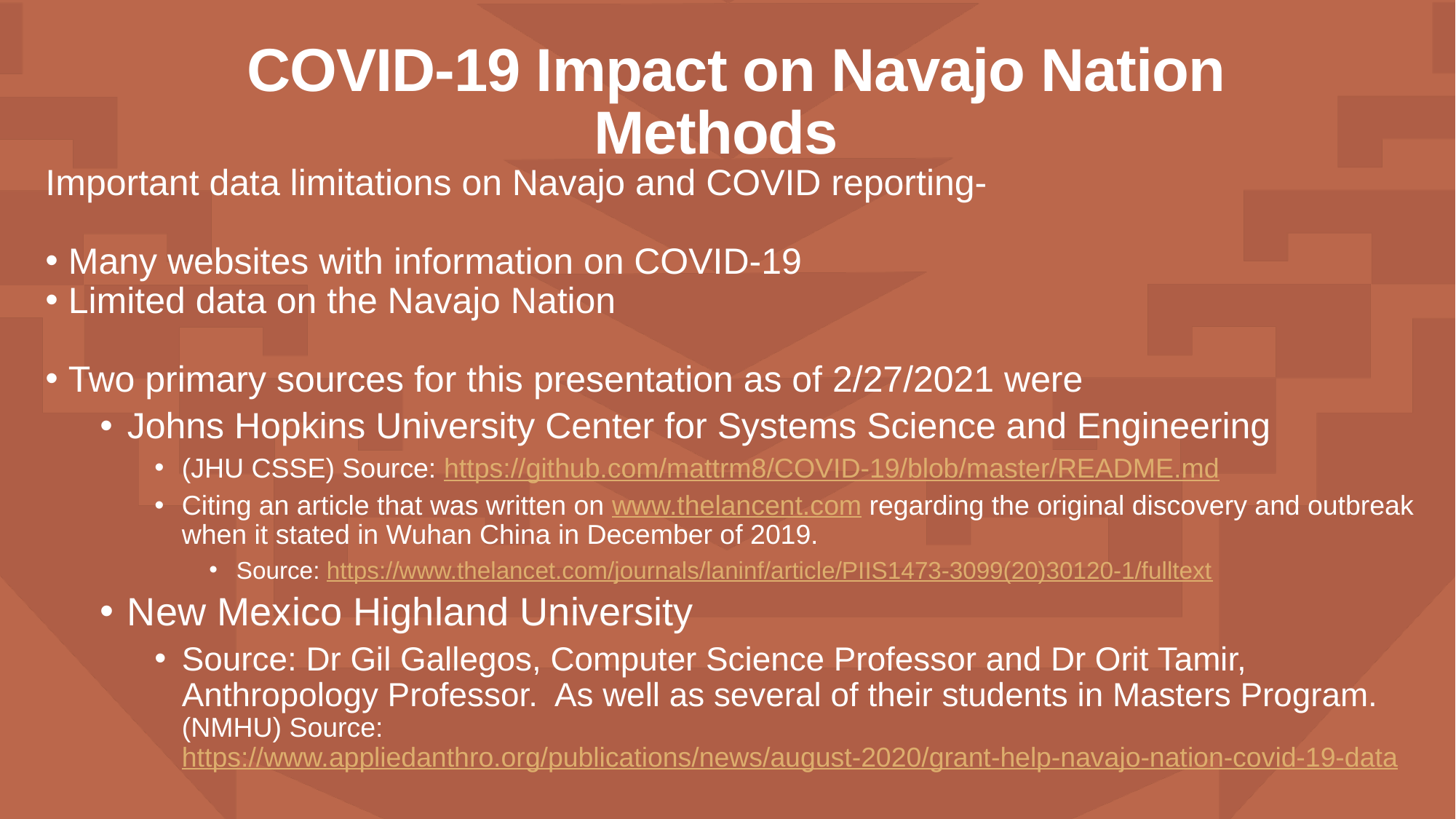

COVID-19 Impact on Navajo Nation
# Methods
Important data limitations on Navajo and COVID reporting-

 Many websites with information on COVID-19
 Limited data on the Navajo Nation

 Two primary sources for this presentation as of 2/27/2021 were
Johns Hopkins University Center for Systems Science and Engineering
(JHU CSSE) Source: https://github.com/mattrm8/COVID-19/blob/master/README.md
Citing an article that was written on www.thelancent.com regarding the original discovery and outbreak when it stated in Wuhan China in December of 2019.
Source: https://www.thelancet.com/journals/laninf/article/PIIS1473-3099(20)30120-1/fulltext
New Mexico Highland University
Source: Dr Gil Gallegos, Computer Science Professor and Dr Orit Tamir, Anthropology Professor.  As well as several of their students in Masters Program.  (NMHU) Source:  https://www.appliedanthro.org/publications/news/august-2020/grant-help-navajo-nation-covid-19-data